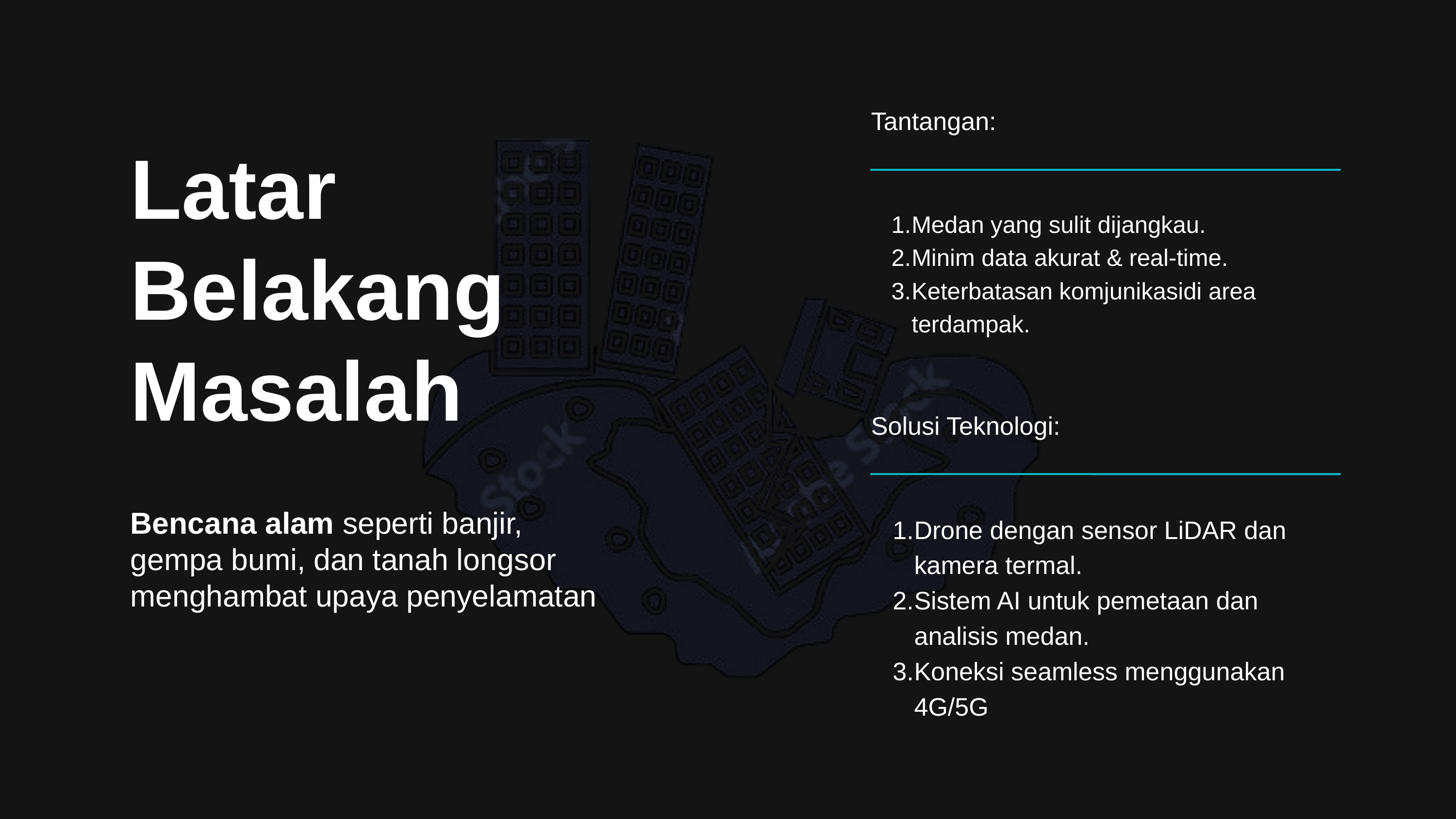

Tantangan:

Medan yang sulit dijangkau.
Minim data akurat & real-time.
Keterbatasan komjunikasidi area terdampak.
Solusi Teknologi:

Drone dengan sensor LiDAR dan kamera termal.
Sistem AI untuk pemetaan dan analisis medan.
Koneksi seamless menggunakan 4G/5G

Latar Belakang Masalah
Bencana alam seperti banjir, gempa bumi, dan tanah longsor menghambat upaya penyelamatan